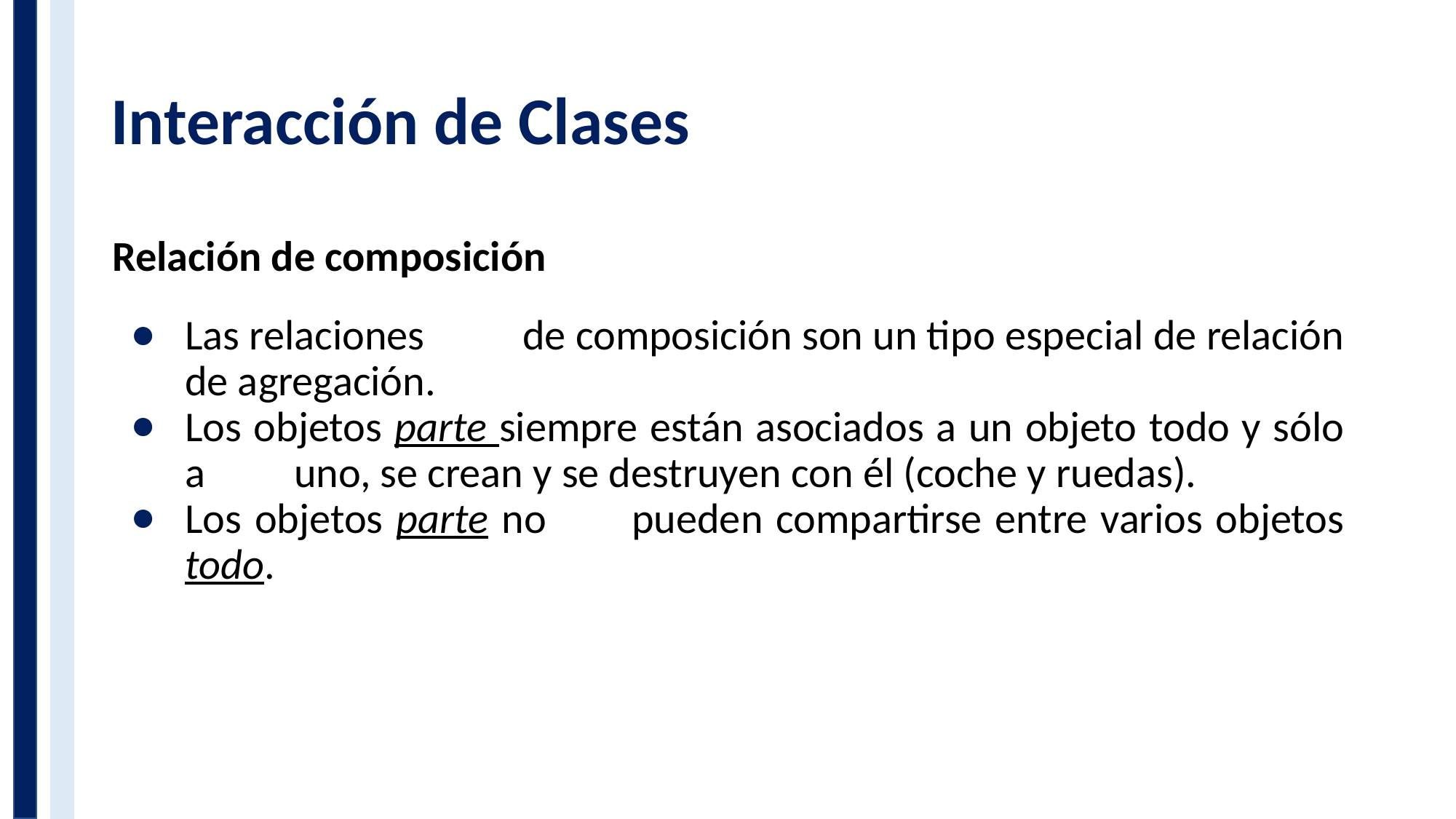

# Interacción de Clases
Relación de composición
Las relaciones 	 de composición son un tipo especial de relación de agregación.
Los objetos parte siempre están asociados a un objeto todo y sólo a	uno, se crean y se destruyen con él (coche y ruedas).
Los objetos parte no	pueden compartirse entre varios objetos todo.